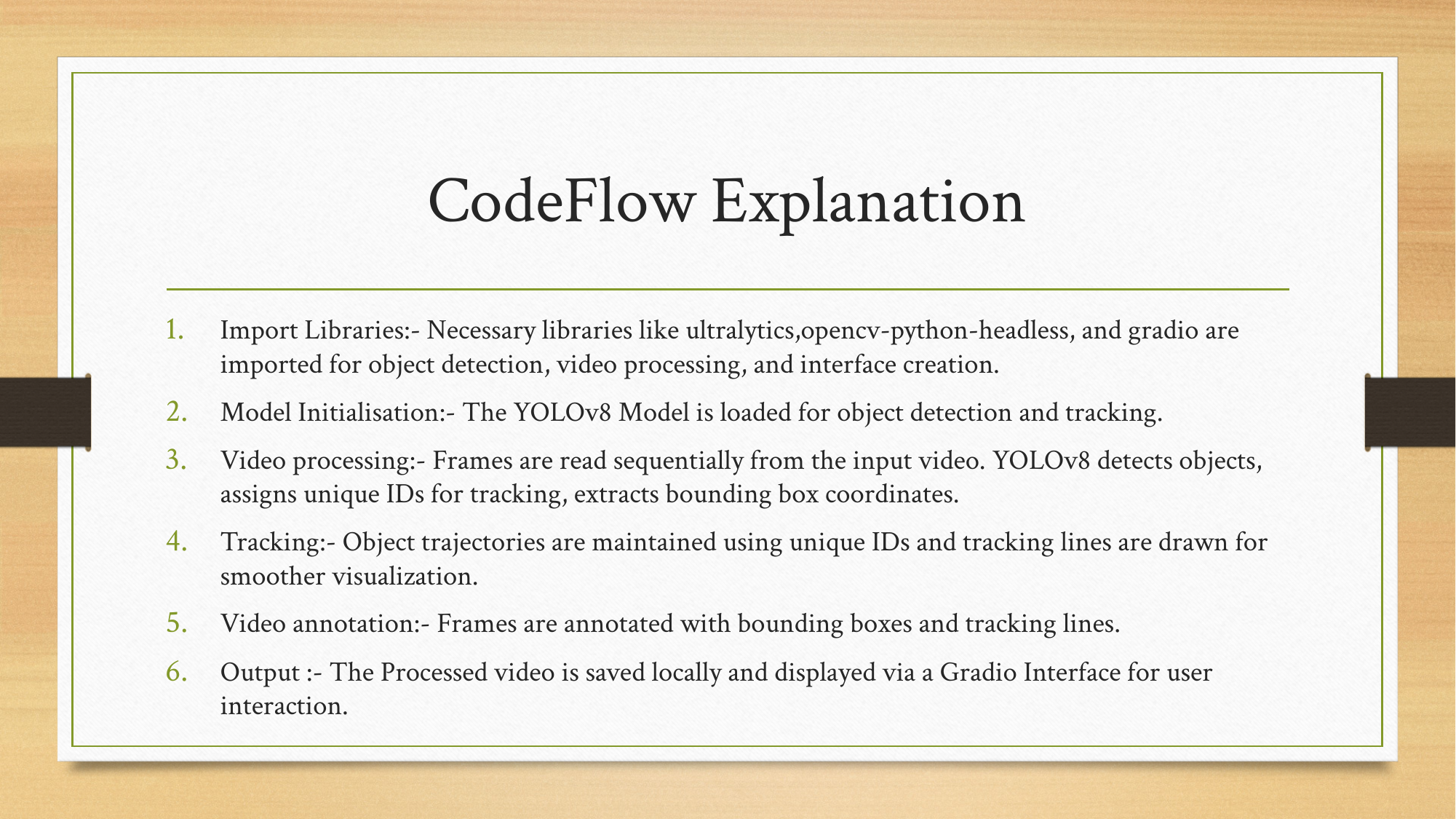

# CodeFlow Explanation
Import Libraries:- Necessary libraries like ultralytics,opencv-python-headless, and gradio are imported for object detection, video processing, and interface creation.
Model Initialisation:- The YOLOv8 Model is loaded for object detection and tracking.
Video processing:- Frames are read sequentially from the input video. YOLOv8 detects objects, assigns unique IDs for tracking, extracts bounding box coordinates.
Tracking:- Object trajectories are maintained using unique IDs and tracking lines are drawn for smoother visualization.
Video annotation:- Frames are annotated with bounding boxes and tracking lines.
Output :- The Processed video is saved locally and displayed via a Gradio Interface for user interaction.